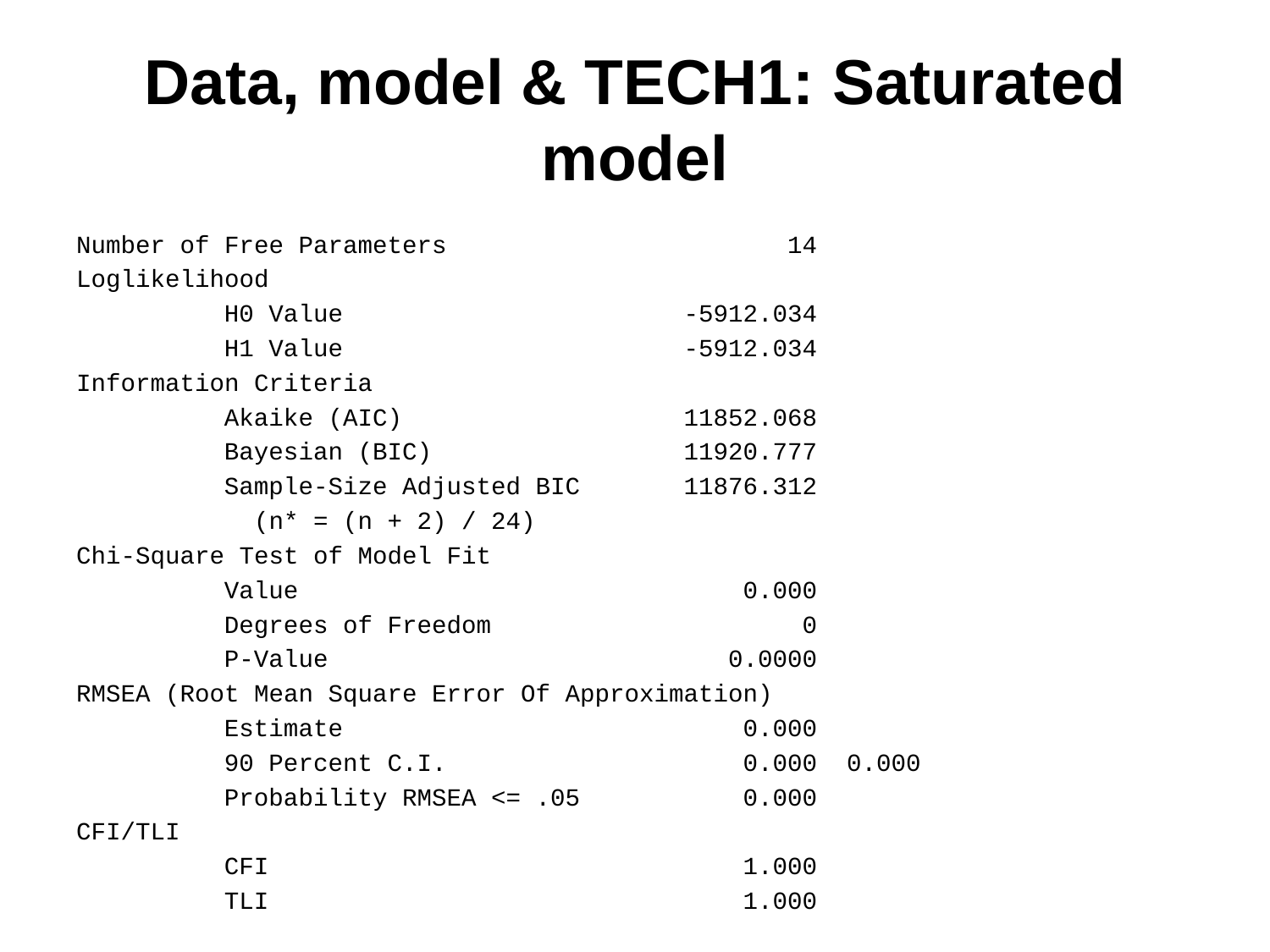

# Data, model & TECH1: Saturated model
Number of Free Parameters                       14
Loglikelihood
          H0 Value                       -5912.034
          H1 Value                       -5912.034
Information Criteria
          Akaike (AIC)                   11852.068
          Bayesian (BIC)                 11920.777
          Sample-Size Adjusted BIC       11876.312
            (n* = (n + 2) / 24)
Chi-Square Test of Model Fit
          Value                              0.000
          Degrees of Freedom                     0
          P-Value                           0.0000
RMSEA (Root Mean Square Error Of Approximation)
          Estimate                           0.000
          90 Percent C.I.                    0.000  0.000
          Probability RMSEA <= .05           0.000
CFI/TLI
          CFI                                1.000
          TLI                                1.000

Chi-Square Test of Model Fit for the Baseline Model

          Value                            126.562
          Degrees of Freedom                     6
          P-Value                           0.0000

SRMR (Standardized Root Mean Square Residual)

          Value                              0.000